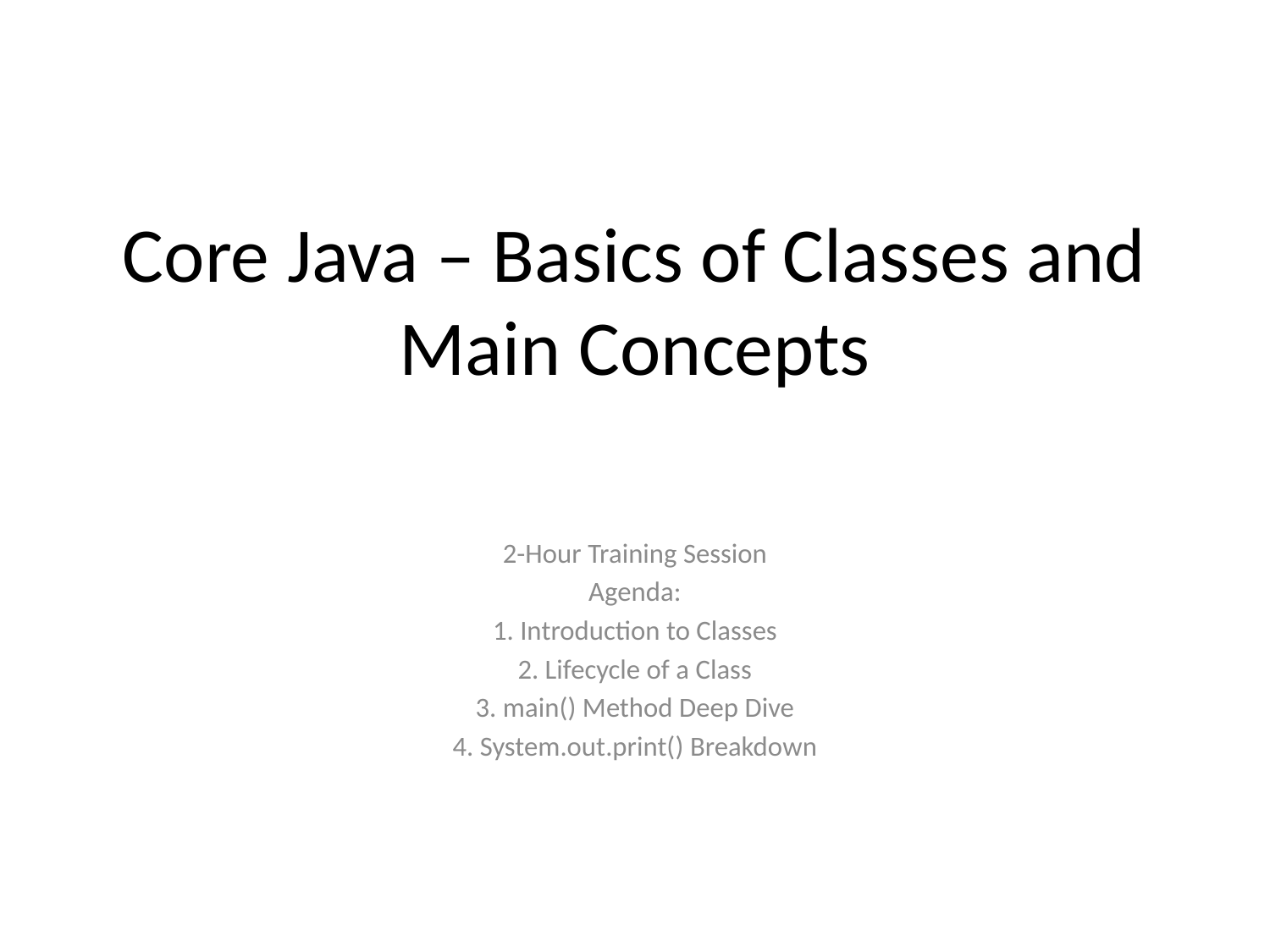

# Core Java – Basics of Classes and Main Concepts
2-Hour Training Session
Agenda:
1. Introduction to Classes
2. Lifecycle of a Class
3. main() Method Deep Dive
4. System.out.print() Breakdown